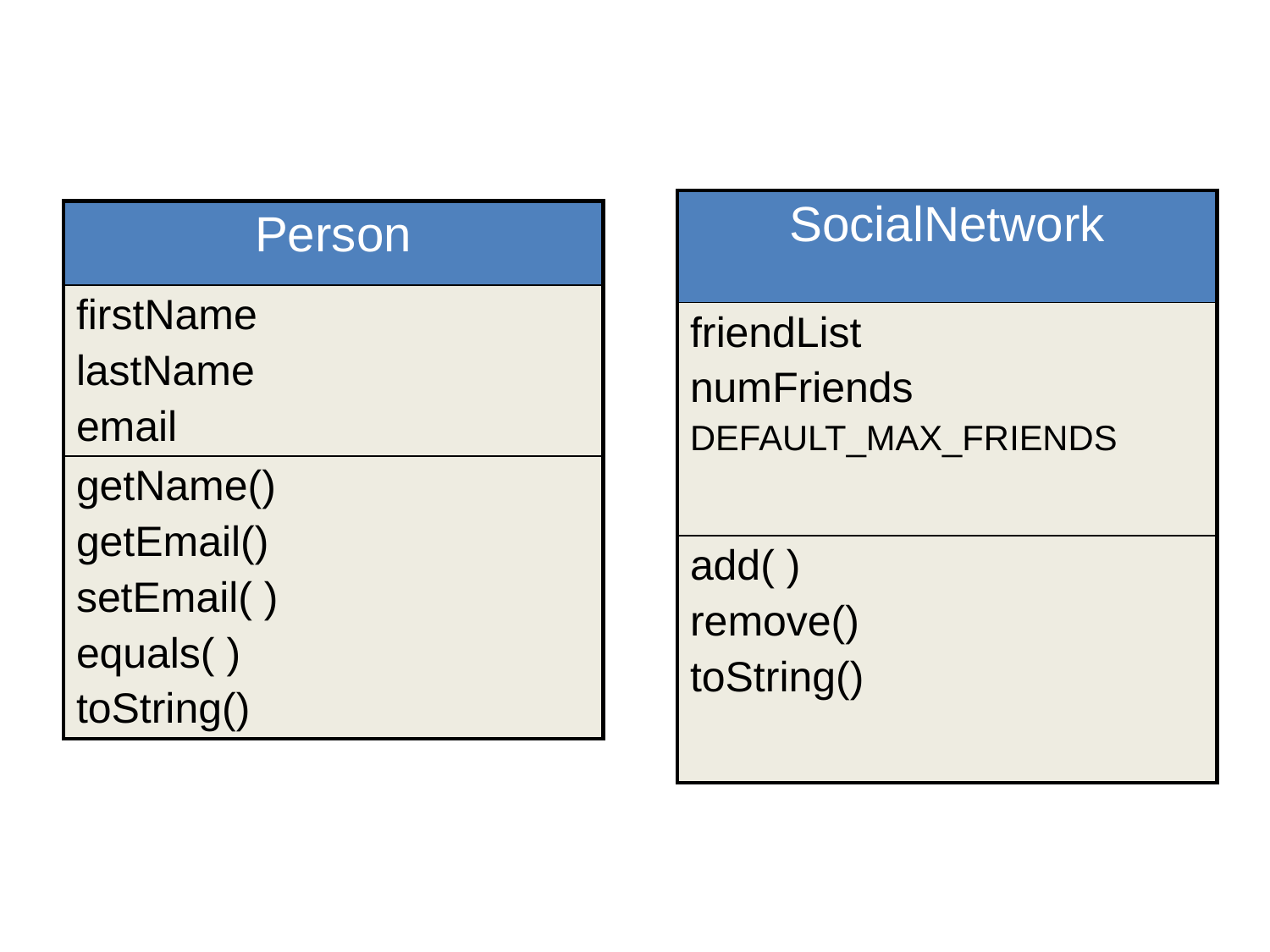

| SocialNetwork |
| --- |
| friendList numFriends DEFAULT\_MAX\_FRIENDS |
| add( ) remove() toString() |
| Person |
| --- |
| firstName lastName email |
| getName() getEmail() setEmail( ) equals( ) toString() |